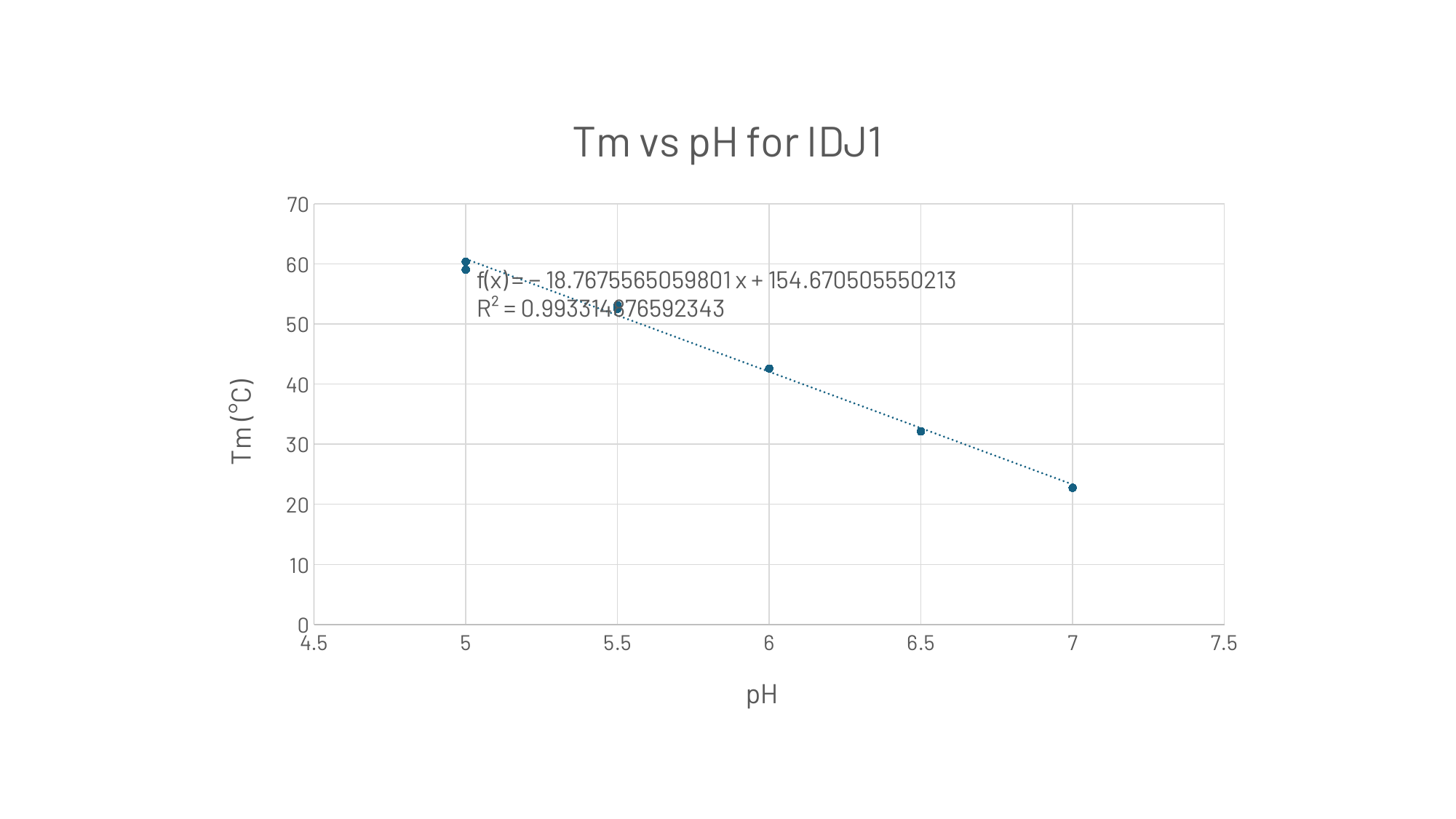

### Chart: Tm vs pH for IDJ1

| Category | Tm |
|---|---|